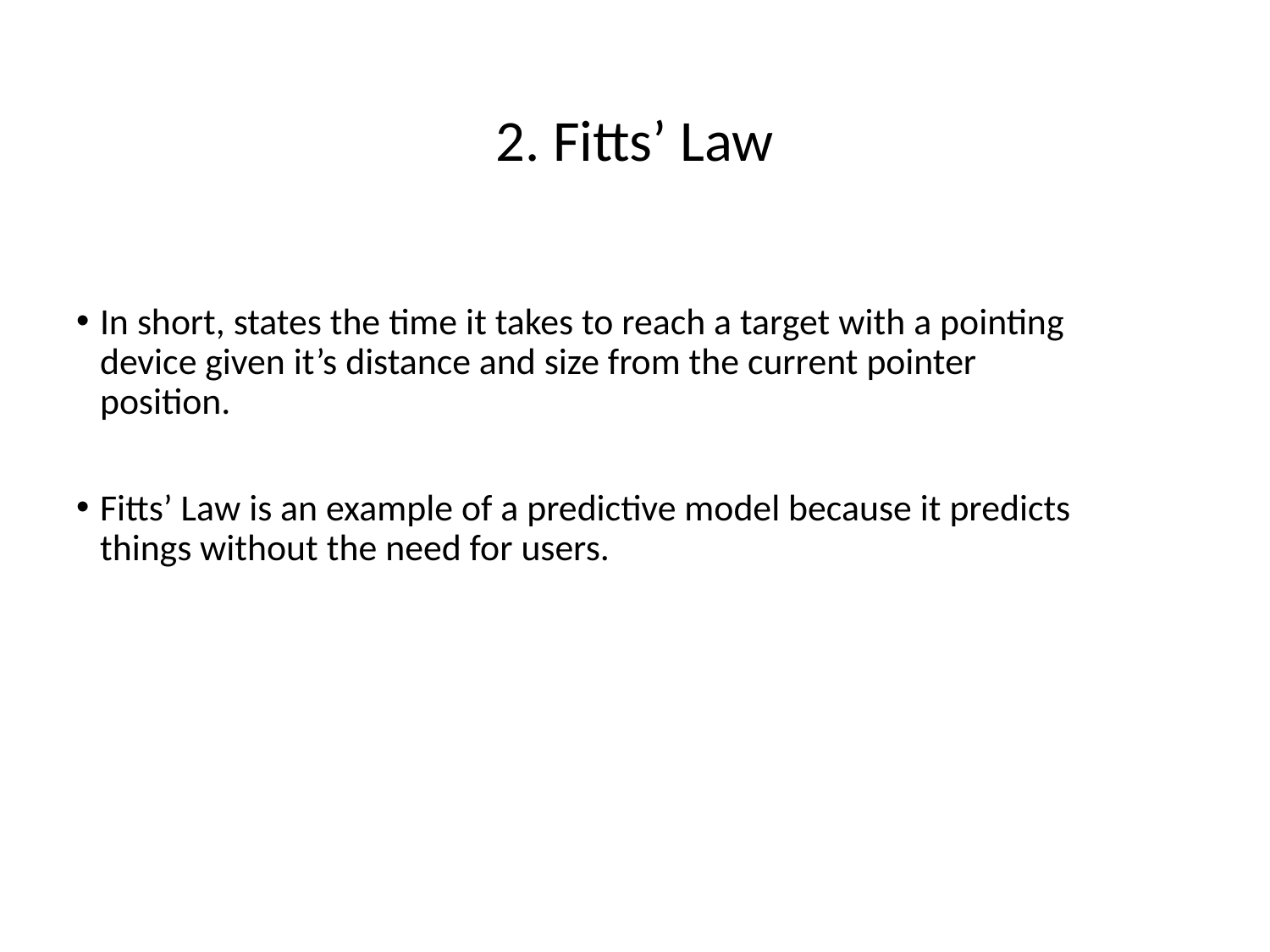

# 2. Fitts’ Law
In short, states the time it takes to reach a target with a pointing device given it’s distance and size from the current pointer position.

Fitts’ Law is an example of a predictive model because it predicts things without the need for users.